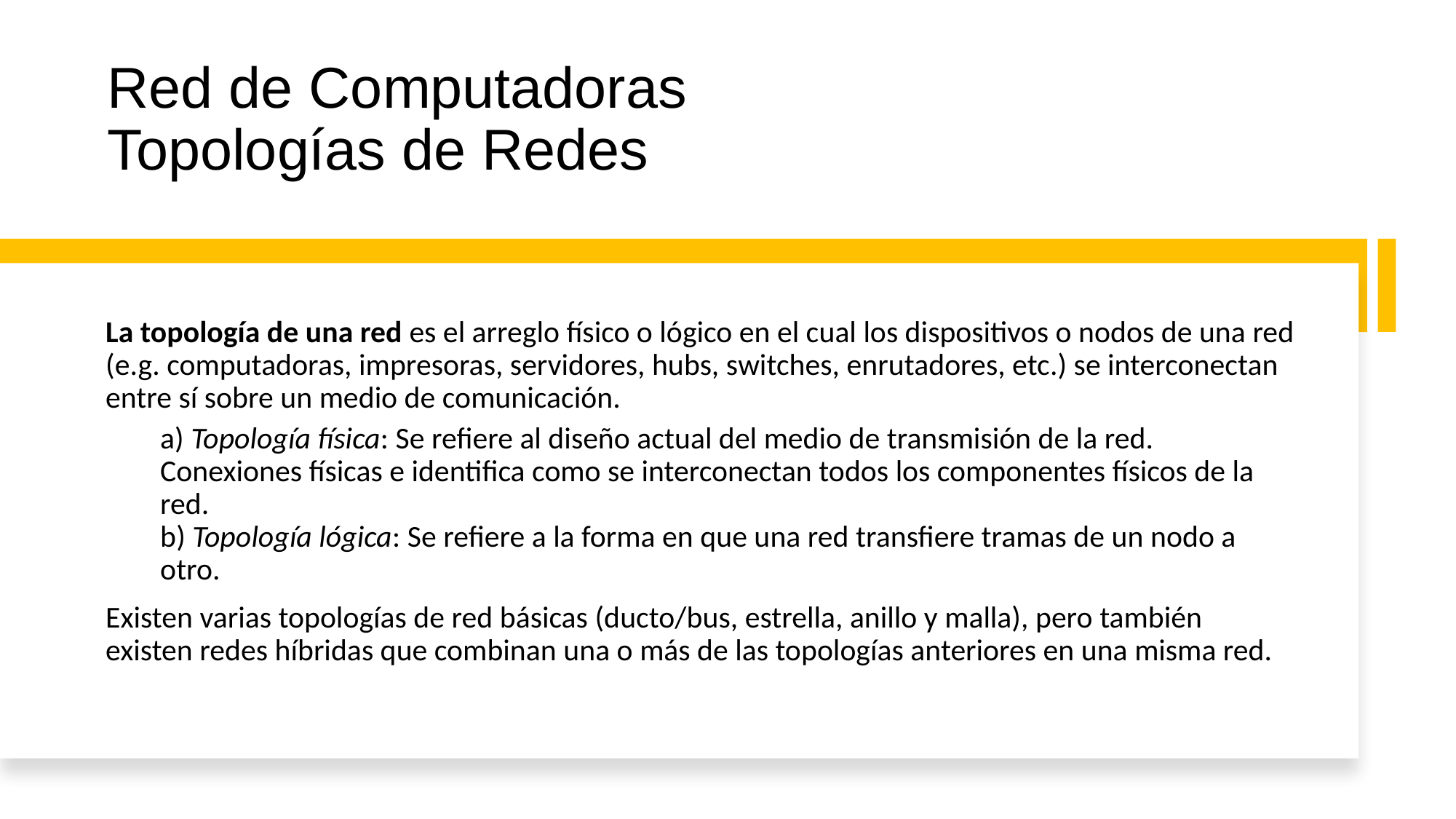

# Red de Computadoras Topologías de Redes

La topología de una red es el arreglo físico o lógico en el cual los dispositivos o nodos de una red (e.g. computadoras, impresoras, servidores, hubs, switches, enrutadores, etc.) se interconectan entre sí sobre un medio de comunicación.
a) Topología física: Se refiere al diseño actual del medio de transmisión de la red. Conexiones físicas e identifica como se interconectan todos los componentes físicos de la red.
b) Topología lógica: Se refiere a la forma en que una red transfiere tramas de un nodo a otro.
Existen varias topologías de red básicas (ducto/bus, estrella, anillo y malla), pero también existen redes híbridas que combinan una o más de las topologías anteriores en una misma red.